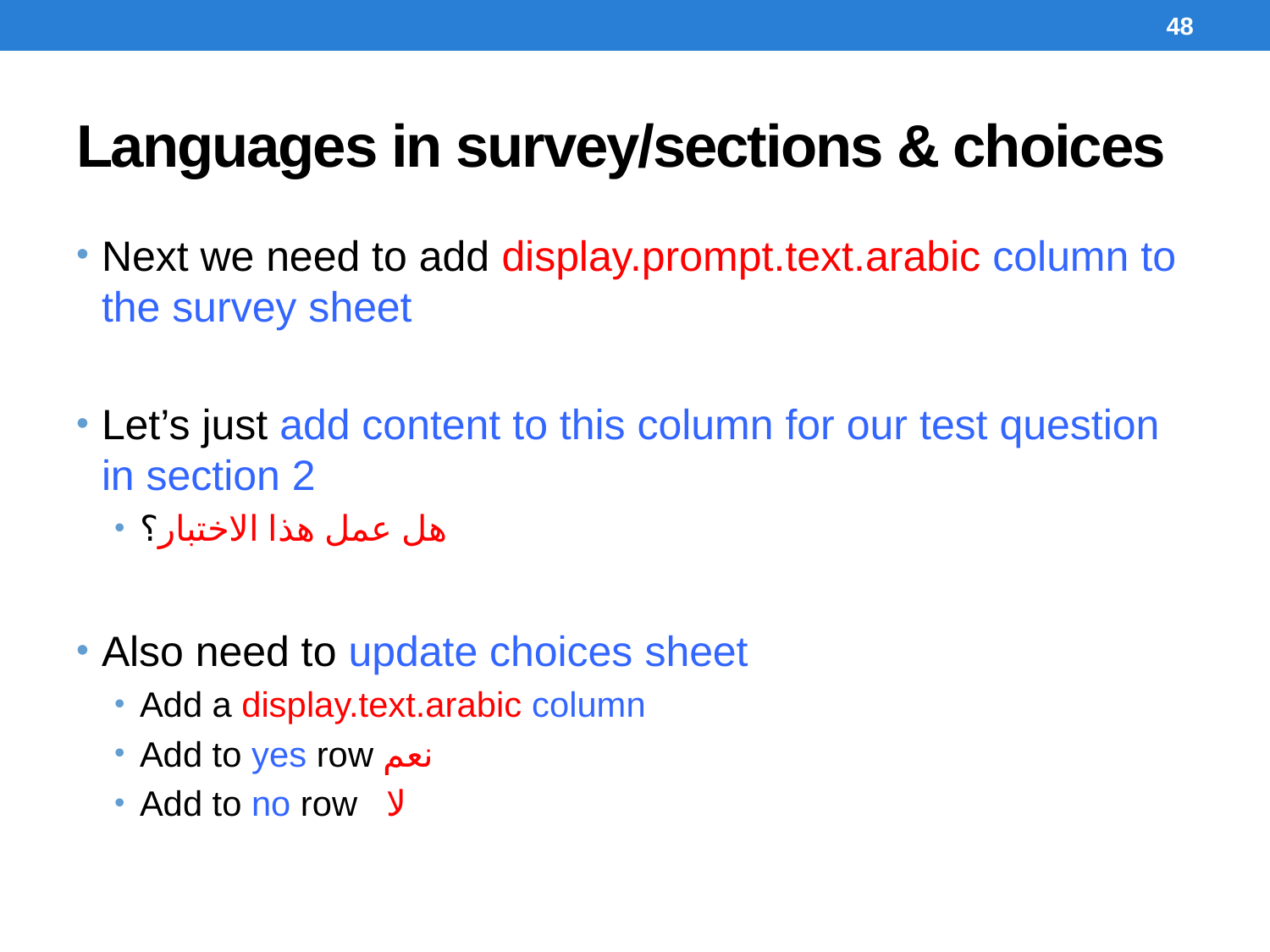

48
# Languages in survey/sections & choices
Next we need to add display.prompt.text.arabic column to the survey sheet

Let’s just add content to this column for our test question in section 2
هل عمل هذا الاختبار؟

Also need to update choices sheet
Add a display.text.arabic column
Add to yes row نعم
Add to no row   لا